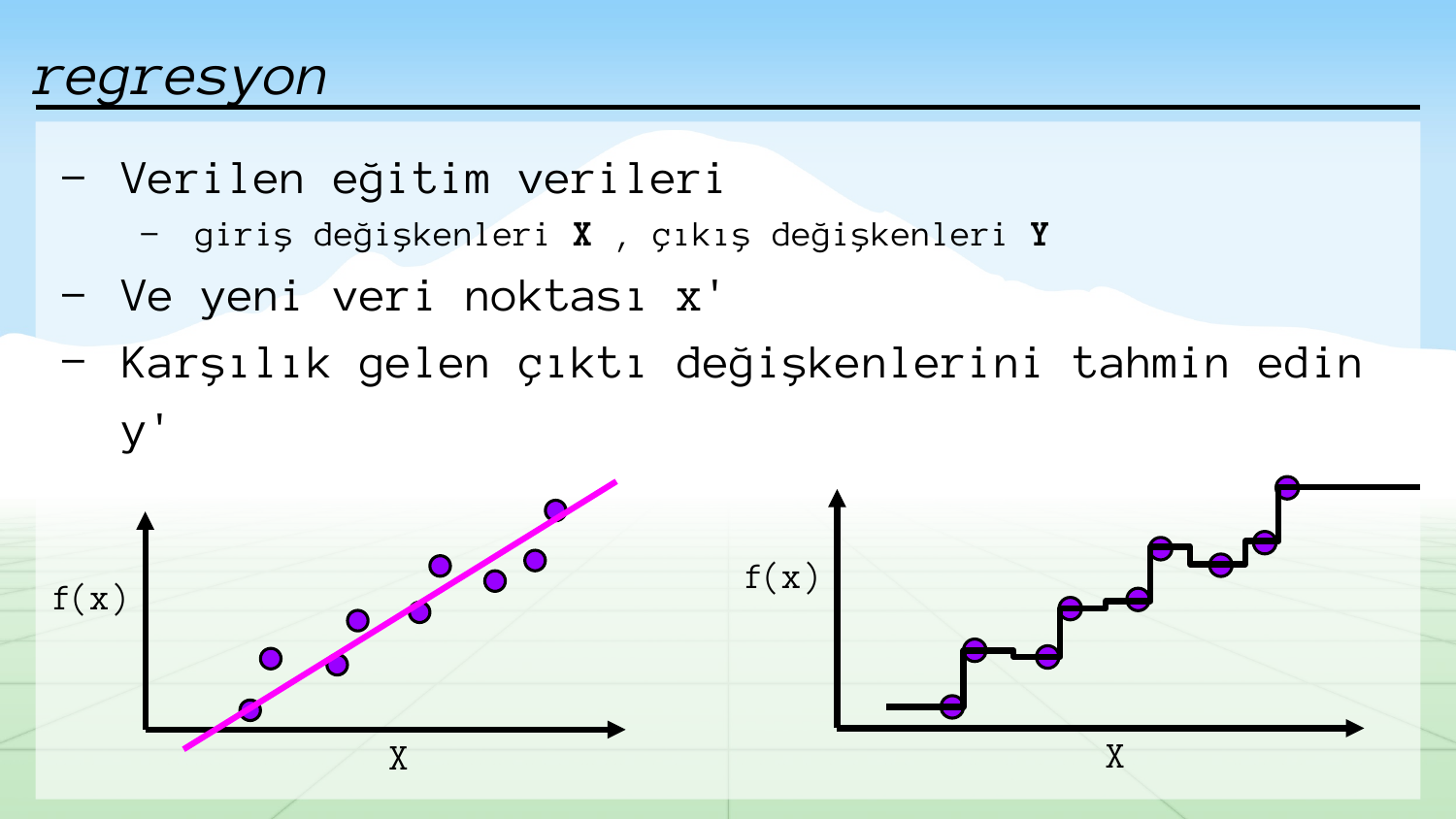

# regresyon
Verilen eğitim verileri
giriş değişkenleri X , çıkış değişkenleri Y
Ve yeni veri noktası x'
Karşılık gelen çıktı değişkenlerini tahmin edin y'

f(x)

X

f(x)

X